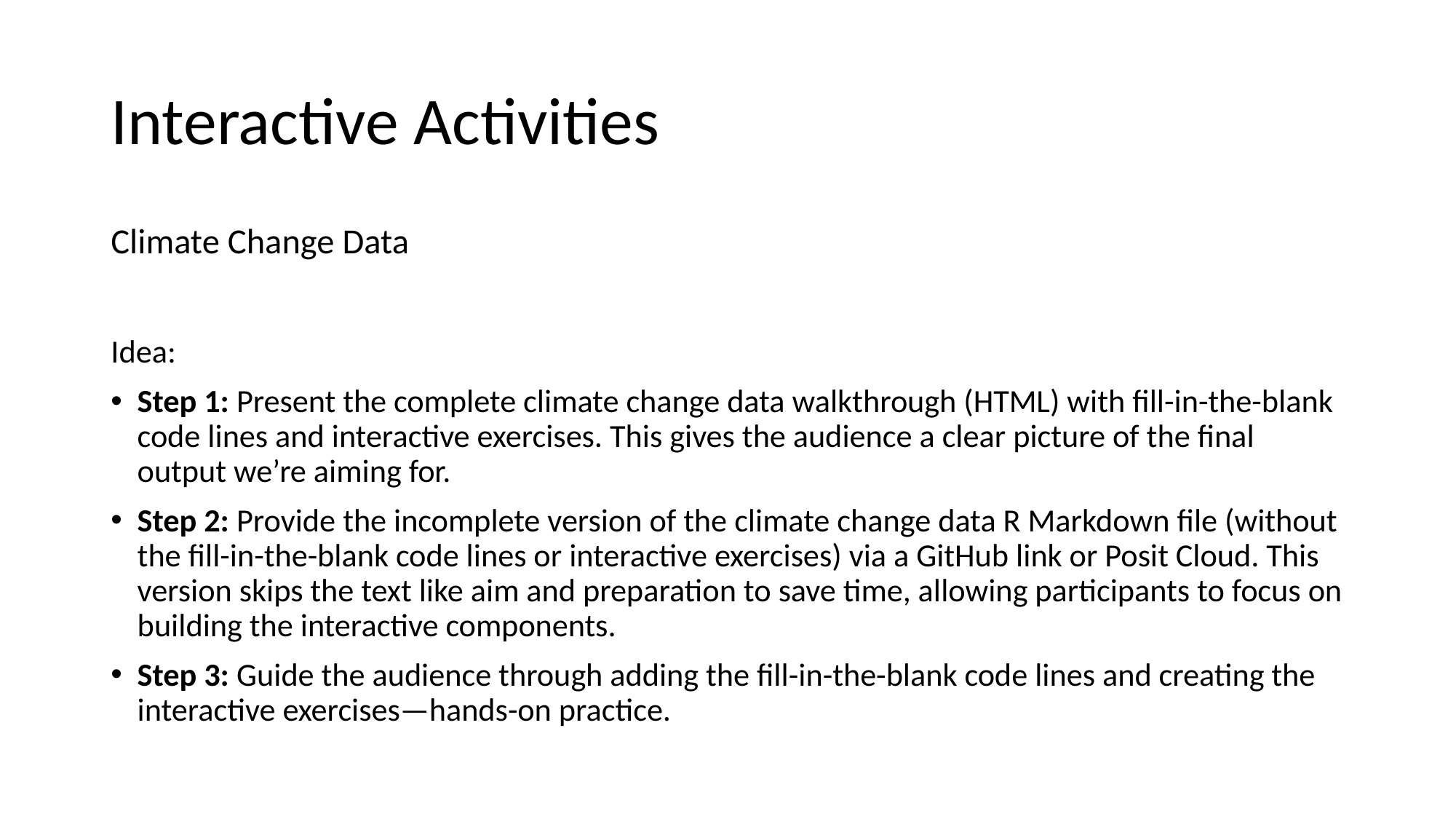

# Interactive Activities
Climate Change Data

Idea:
Step 1: Present the complete climate change data walkthrough (HTML) with fill-in-the-blank code lines and interactive exercises. This gives the audience a clear picture of the final output we’re aiming for.
Step 2: Provide the incomplete version of the climate change data R Markdown file (without the fill-in-the-blank code lines or interactive exercises) via a GitHub link or Posit Cloud. This version skips the text like aim and preparation to save time, allowing participants to focus on building the interactive components.
Step 3: Guide the audience through adding the fill-in-the-blank code lines and creating the interactive exercises—hands-on practice.